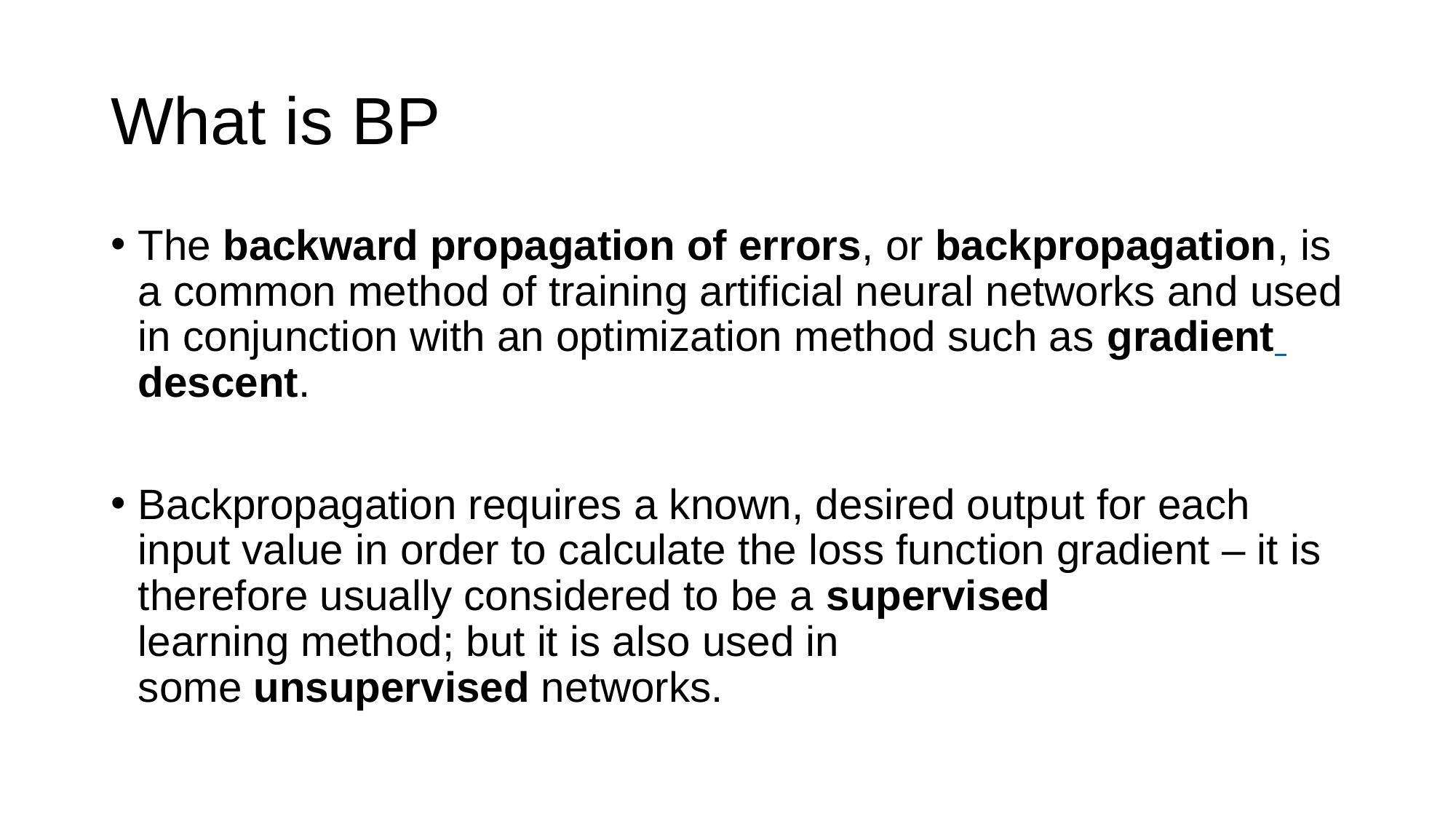

# What is BP
The backward propagation of errors, or backpropagation, is a common method of training artificial neural networks and used in conjunction with an optimization method such as gradient descent.

Backpropagation requires a known, desired output for each input value in order to calculate the loss function gradient – it is therefore usually considered to be a supervised learning method; but it is also used in some unsupervised networks.